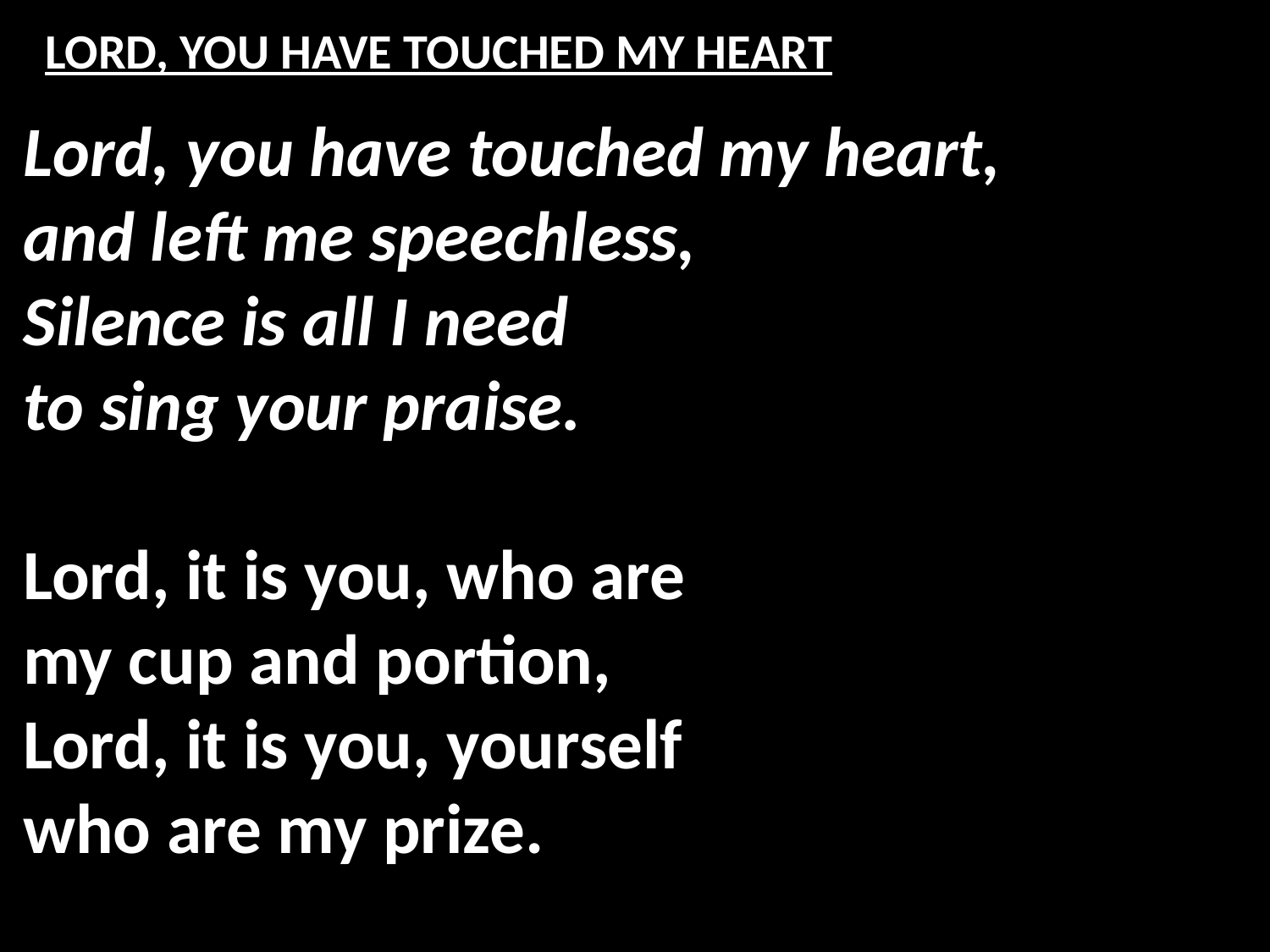

# LORD, YOU HAVE TOUCHED MY HEART
Lord, you have touched my heart,
and left me speechless,
Silence is all I need
to sing your praise.

Lord, it is you, who are
my cup and portion,
Lord, it is you, yourself
who are my prize.